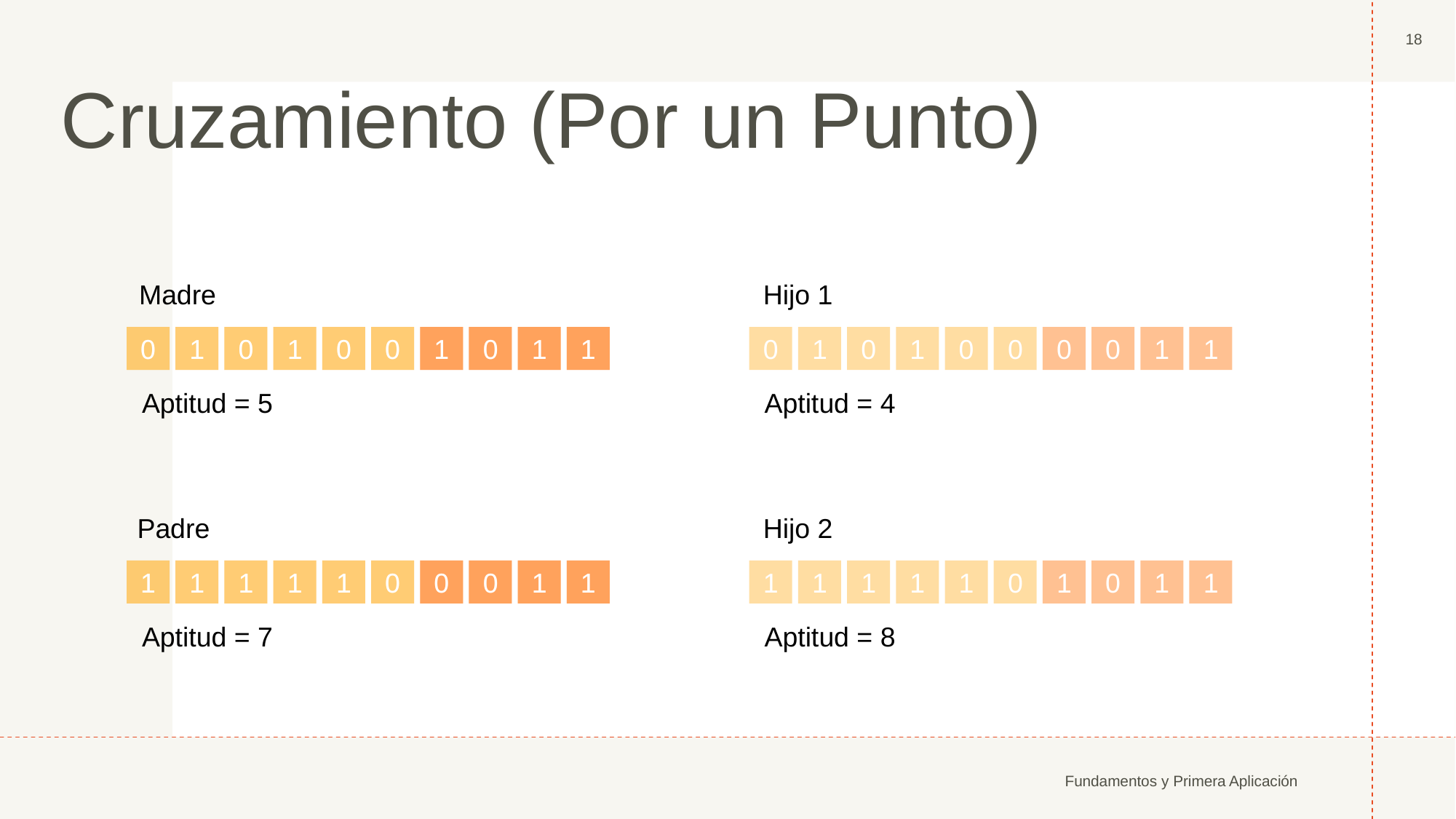

18
# Cruzamiento (Por un Punto)
Madre
Hijo 1
0
1
0
1
0
0
0
1
0
1
0
0
1
0
1
1
1
0
1
1
0
1
0
1
0
0
0
0
1
1
Aptitud = 5
Aptitud = 4
Padre
Hijo 2
1
1
1
1
1
0
1
1
1
1
1
0
0
0
1
1
0
0
1
1
1
1
1
1
1
0
1
0
1
1
Aptitud = 7
Aptitud = 8
Fundamentos y Primera Aplicación